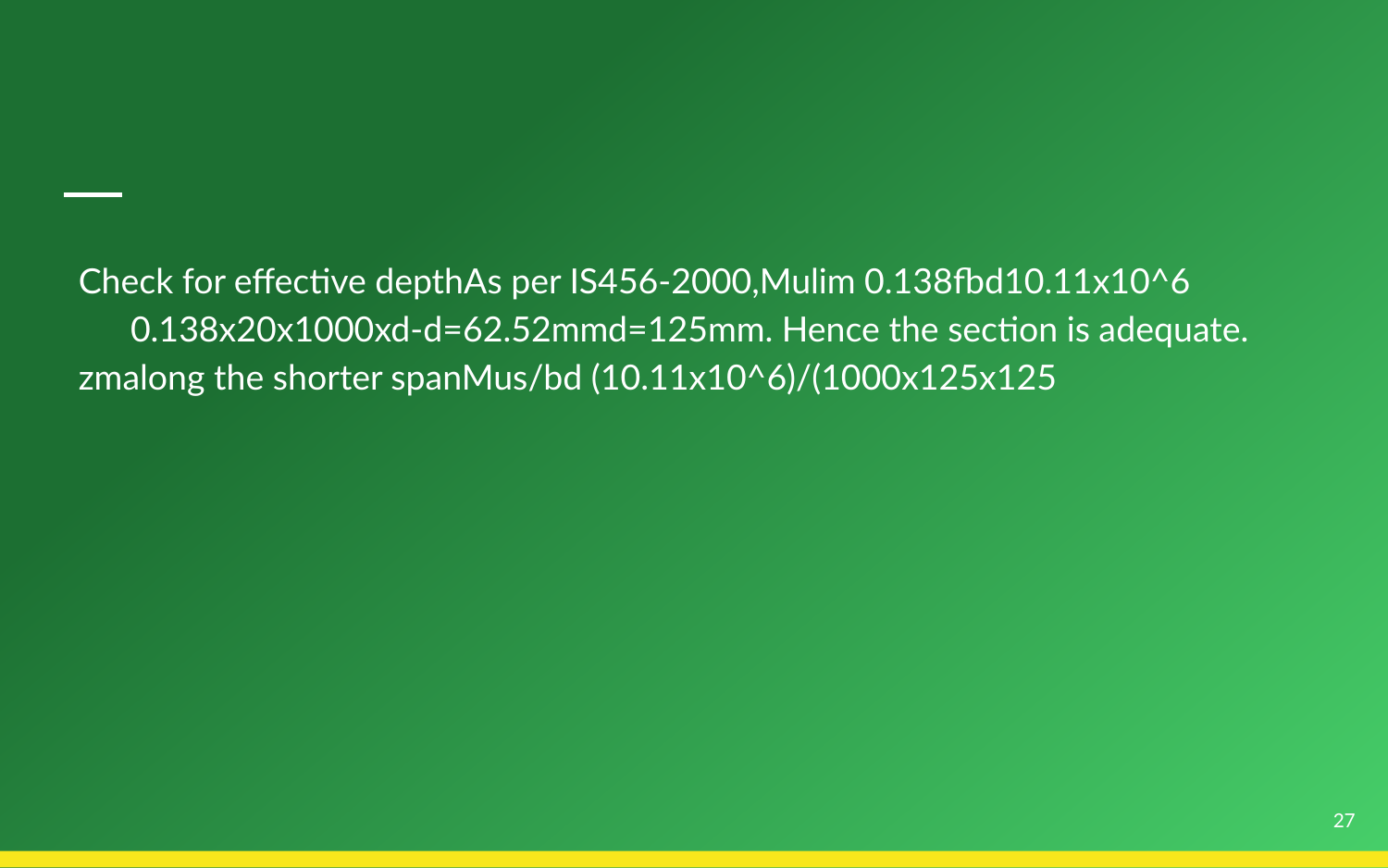

#
Check for effective depthAs per IS456-2000,Mulim 0.138fbd10.11x10^6 0.138x20x1000xd-d=62.52mmd=125mm. Hence the section is adequate.
zmalong the shorter spanMus/bd (10.11x10^6)/(1000x125x125
27